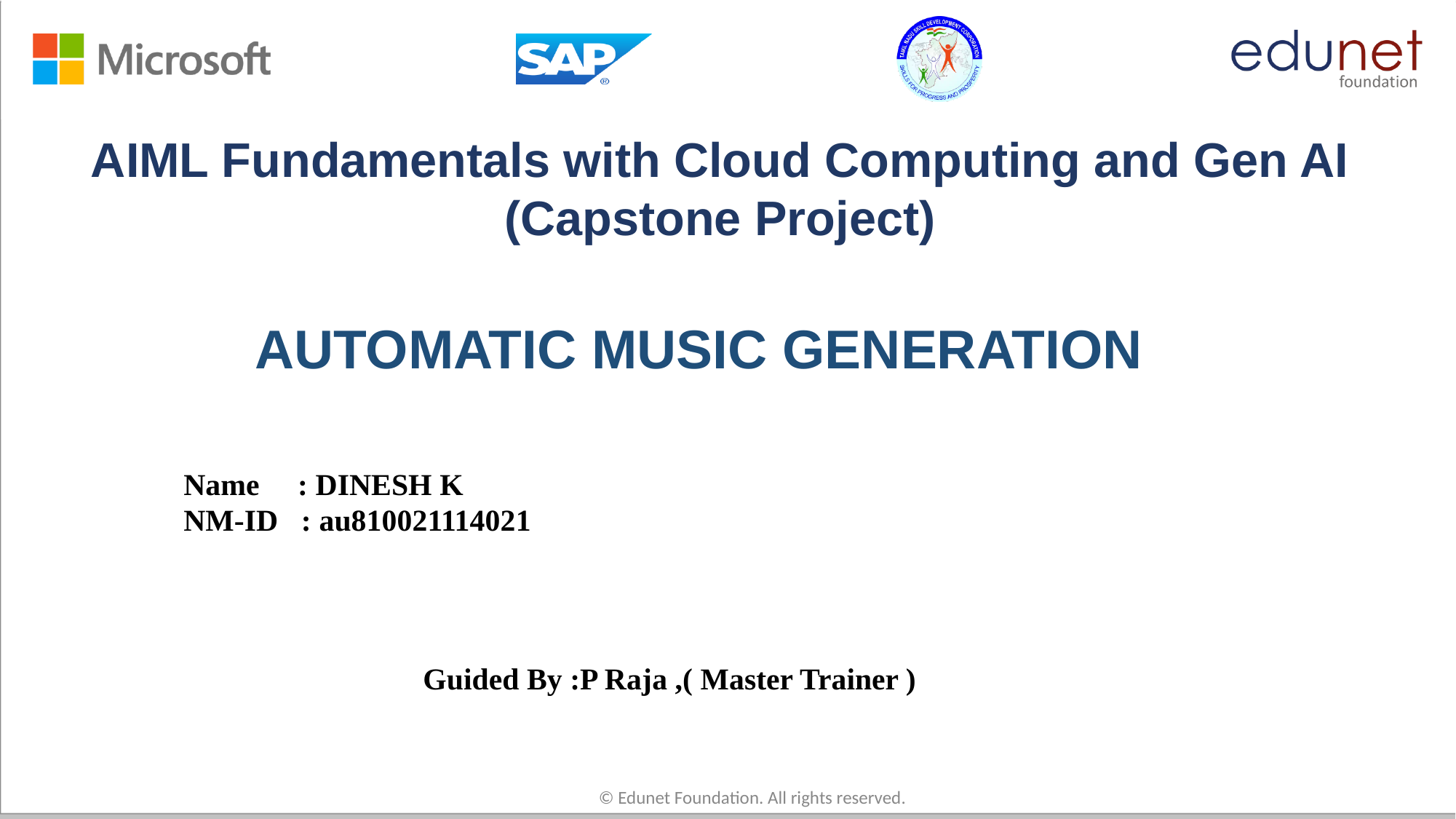

AIML Fundamentals with Cloud Computing and Gen AI (Capstone Project)
# AUTOMATIC MUSIC GENERATION
Name     : DINESH K
NM-ID   : au810021114021
Guided By :P Raja ,( Master Trainer )
© Edunet Foundation. All rights reserved.